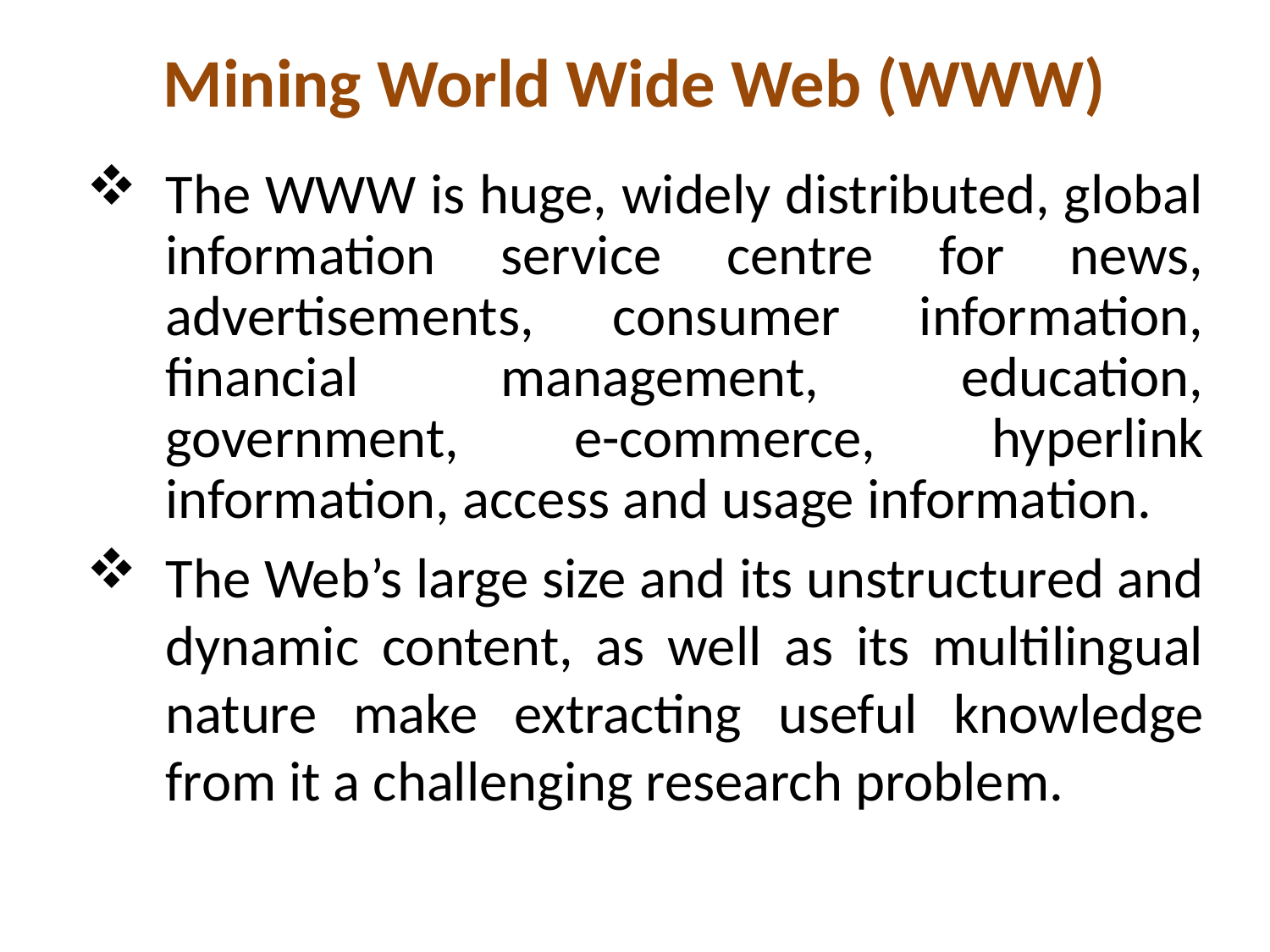

# Mining World Wide Web (WWW)
The WWW is huge, widely distributed, global information service centre for news, advertisements, consumer information, financial management, education, government, e-commerce, hyperlink information, access and usage information.
The Web’s large size and its unstructured and dynamic content, as well as its multilingual nature make extracting useful knowledge from it a challenging research problem.